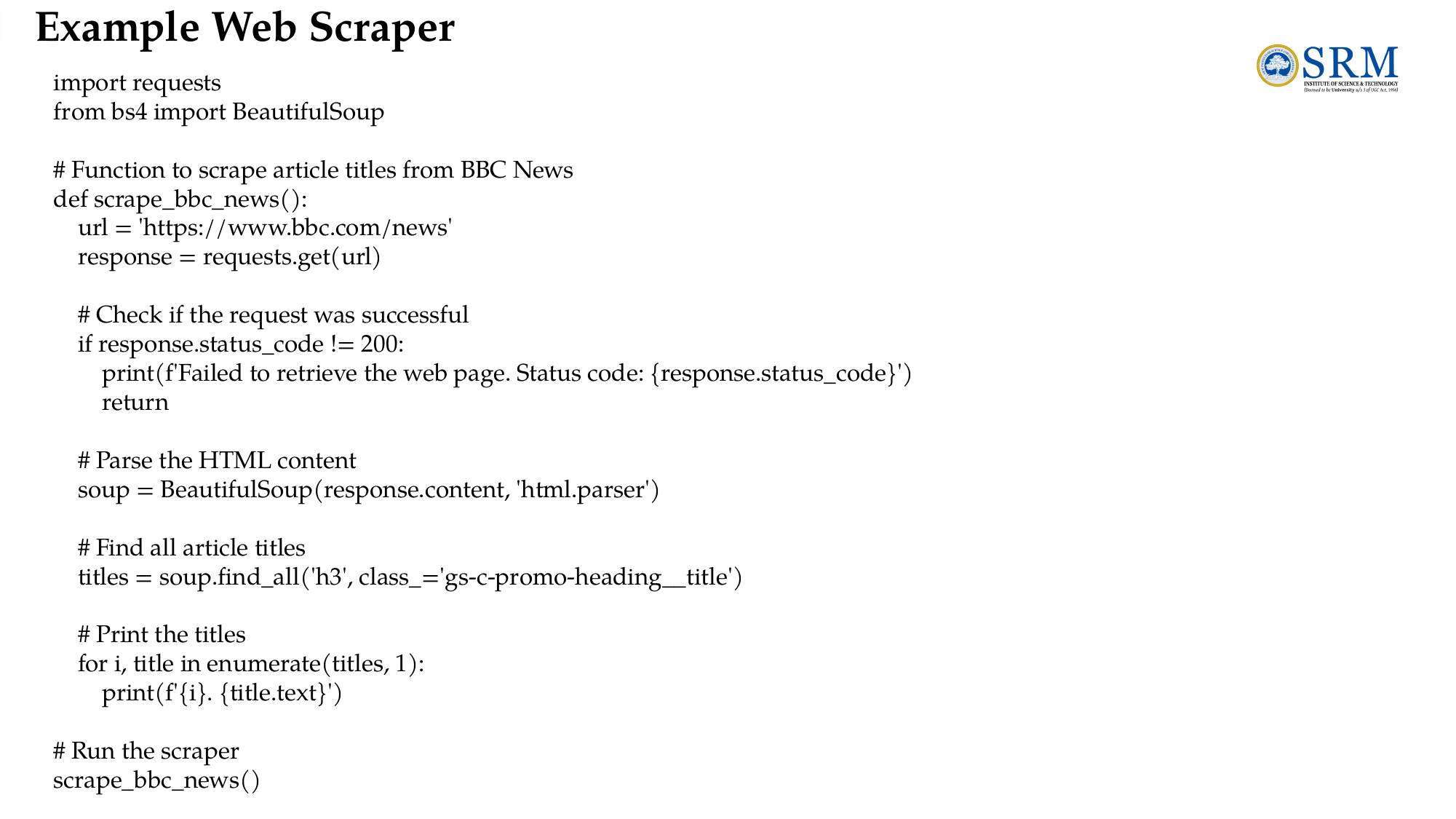

# Example Web Scraper

import requests
from bs4 import BeautifulSoup

# Function to scrape article titles from BBC News
def scrape_bbc_news():
    url = 'https://www.bbc.com/news'
    response = requests.get(url)

    # Check if the request was successful
    if response.status_code != 200:
        print(f'Failed to retrieve the web page. Status code: {response.status_code}')
        return

    # Parse the HTML content
    soup = BeautifulSoup(response.content, 'html.parser')

    # Find all article titles
    titles = soup.find_all('h3', class_='gs-c-promo-heading__title')

    # Print the titles
    for i, title in enumerate(titles, 1):
        print(f'{i}. {title.text}')

# Run the scraper
scrape_bbc_news()